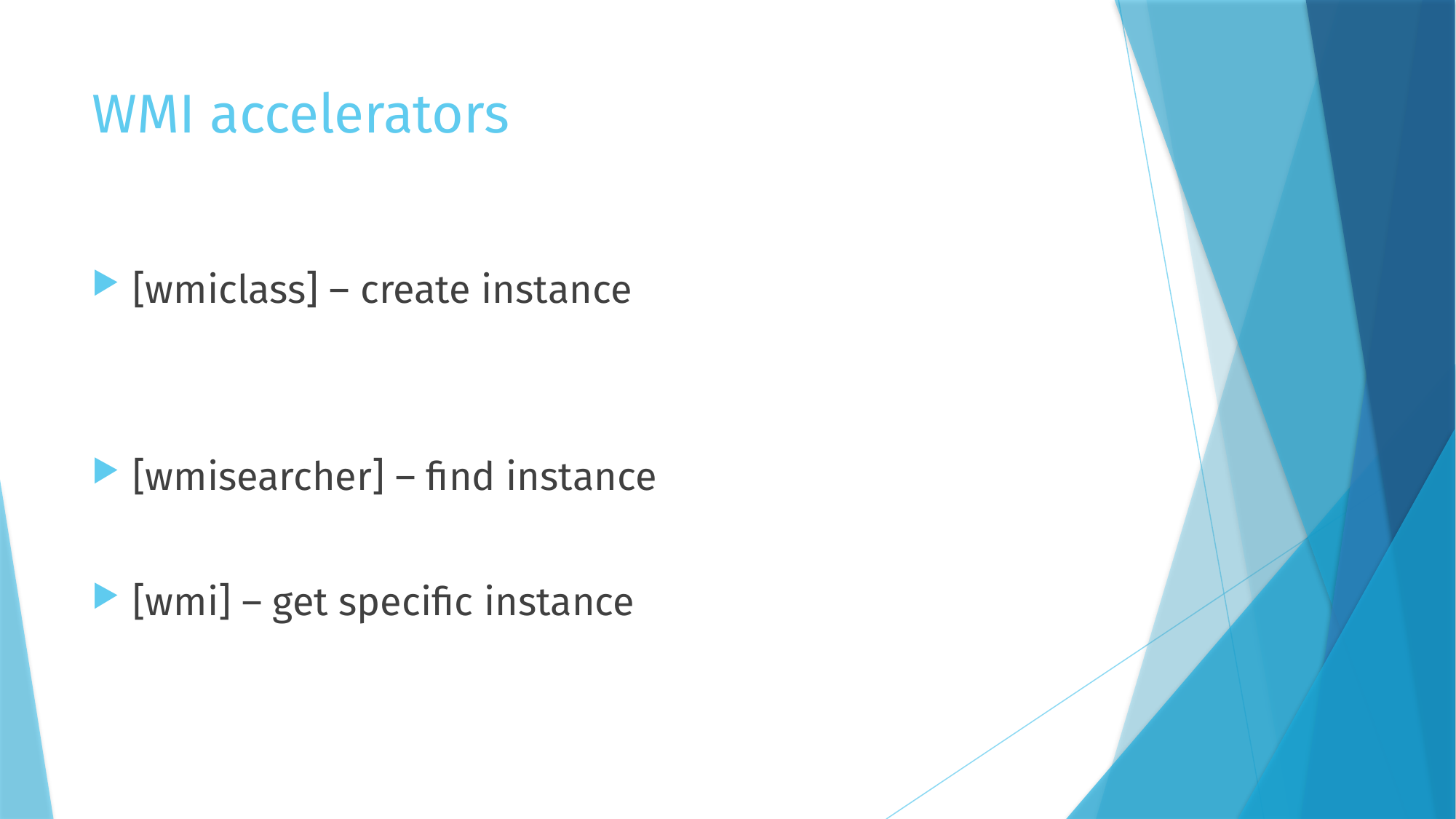

# WMI accelerators
[wmiclass] – create instance

[wmisearcher] – find instance

[wmi] – get specific instance